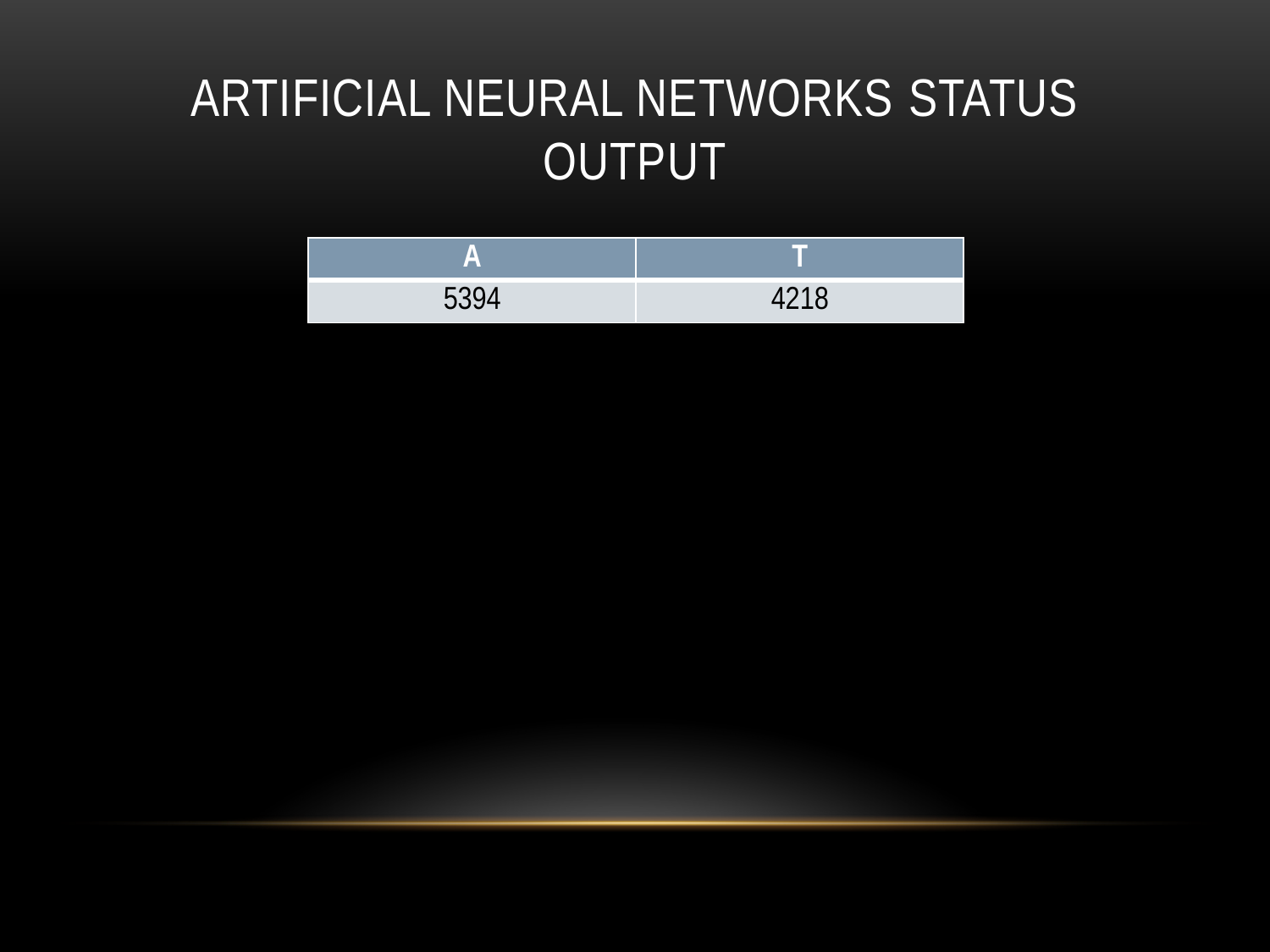

# Artificial Neural Networks STATUS OUTPUT
| A | T |
| --- | --- |
| 5394 | 4218 |